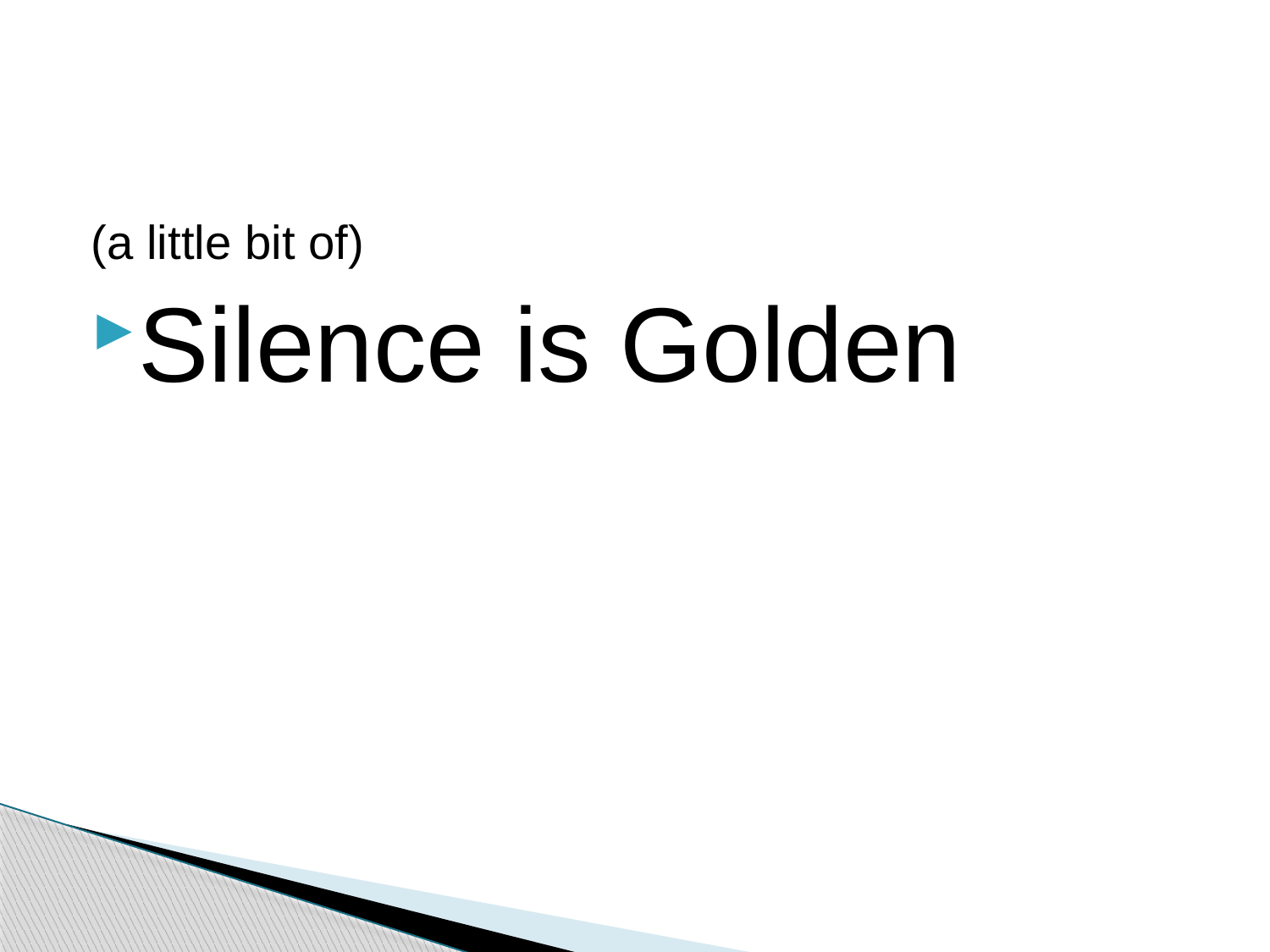

#
(a little bit of)
Silence is Golden